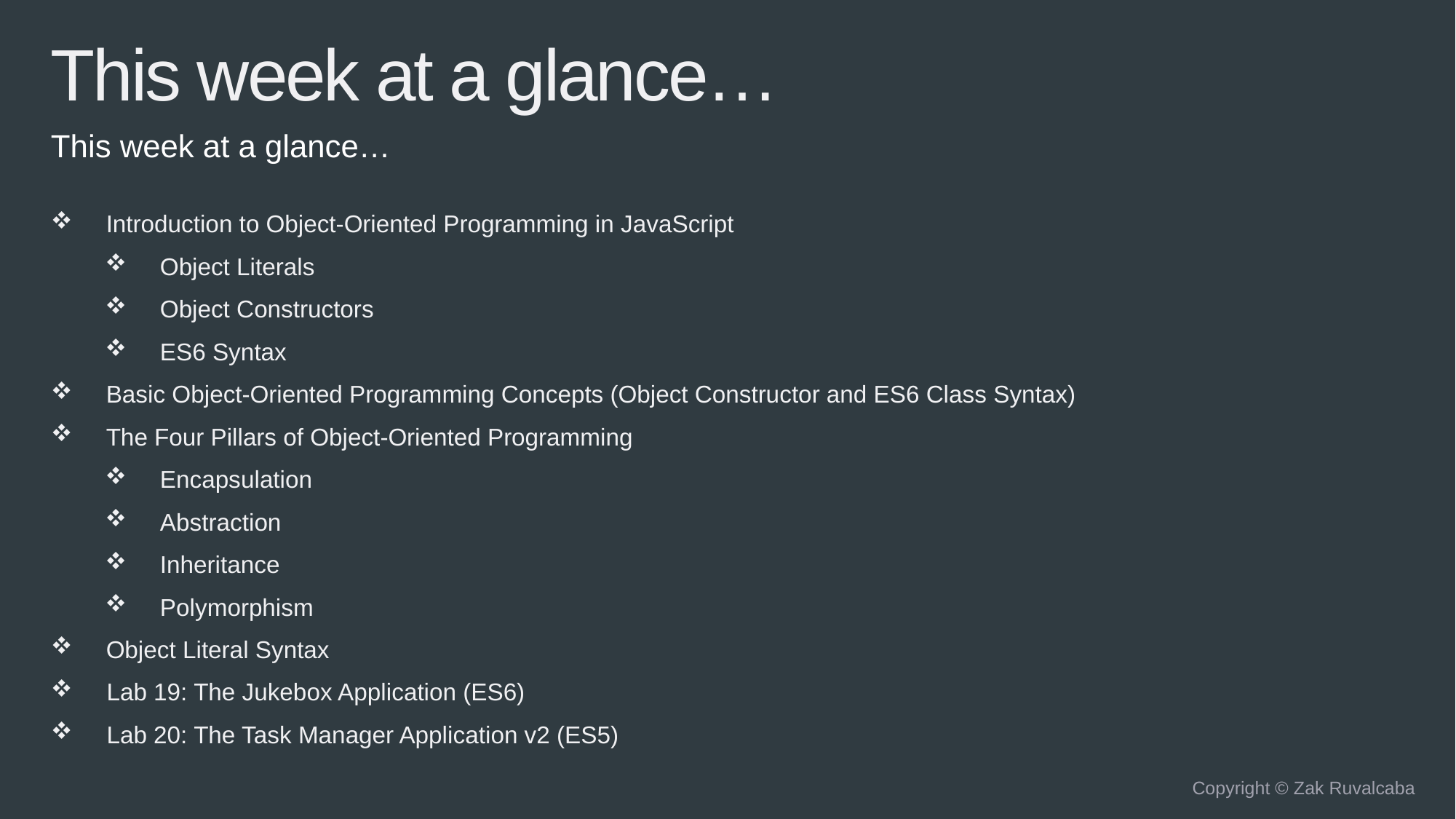

# This week at a glance…
This week at a glance…
Introduction to Object-Oriented Programming in JavaScript
Object Literals
Object Constructors
ES6 Syntax
Basic Object-Oriented Programming Concepts (Object Constructor and ES6 Class Syntax)
The Four Pillars of Object-Oriented Programming
Encapsulation
Abstraction
Inheritance
Polymorphism
Object Literal Syntax
Lab 19: The Jukebox Application (ES6)
Lab 20: The Task Manager Application v2 (ES5)